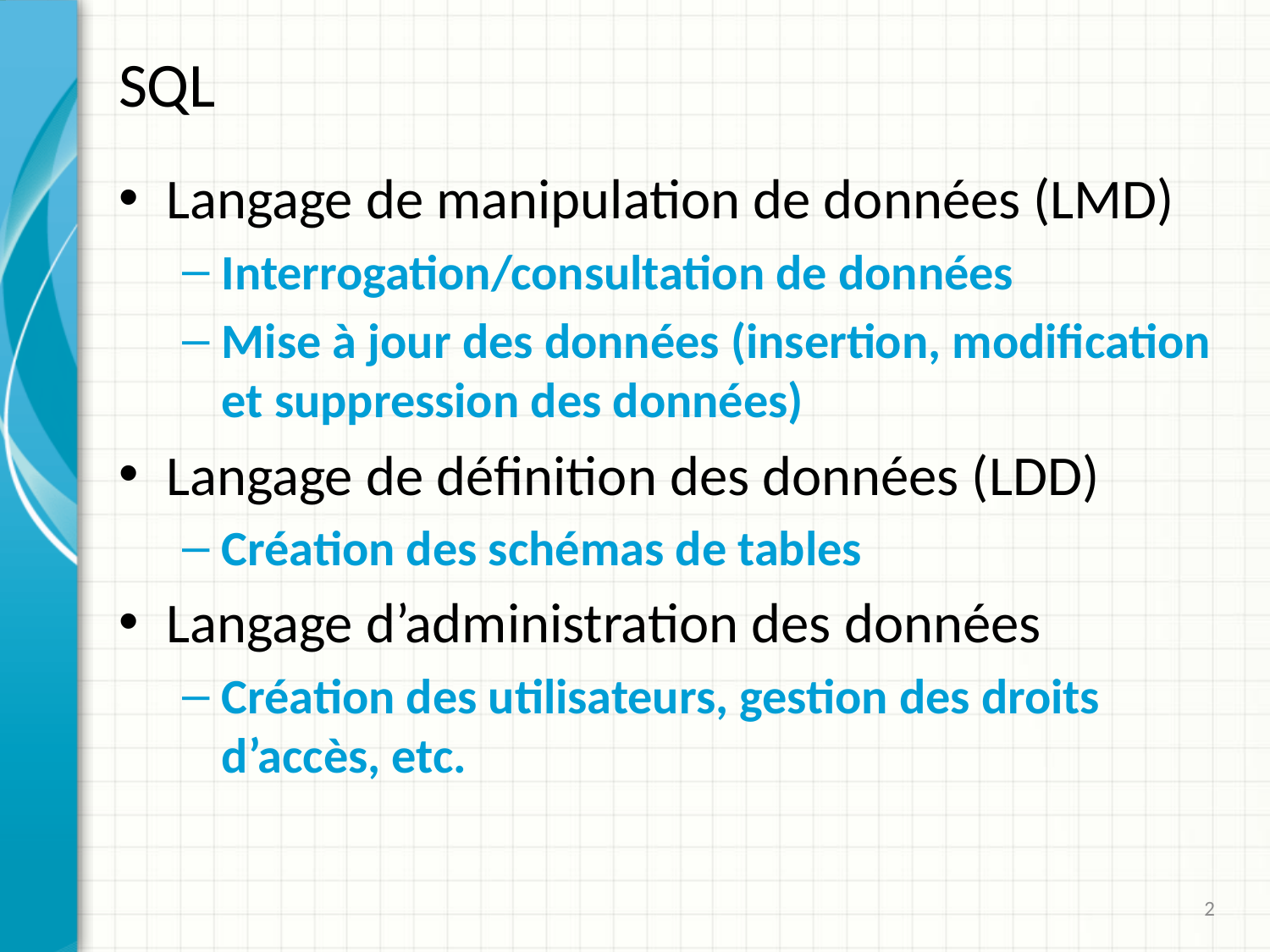

# SQL
Langage de manipulation de données (LMD)
Interrogation/consultation de données
Mise à jour des données (insertion, modification et suppression des données)
Langage de définition des données (LDD)
Création des schémas de tables
Langage d’administration des données
Création des utilisateurs, gestion des droits d’accès, etc.
2